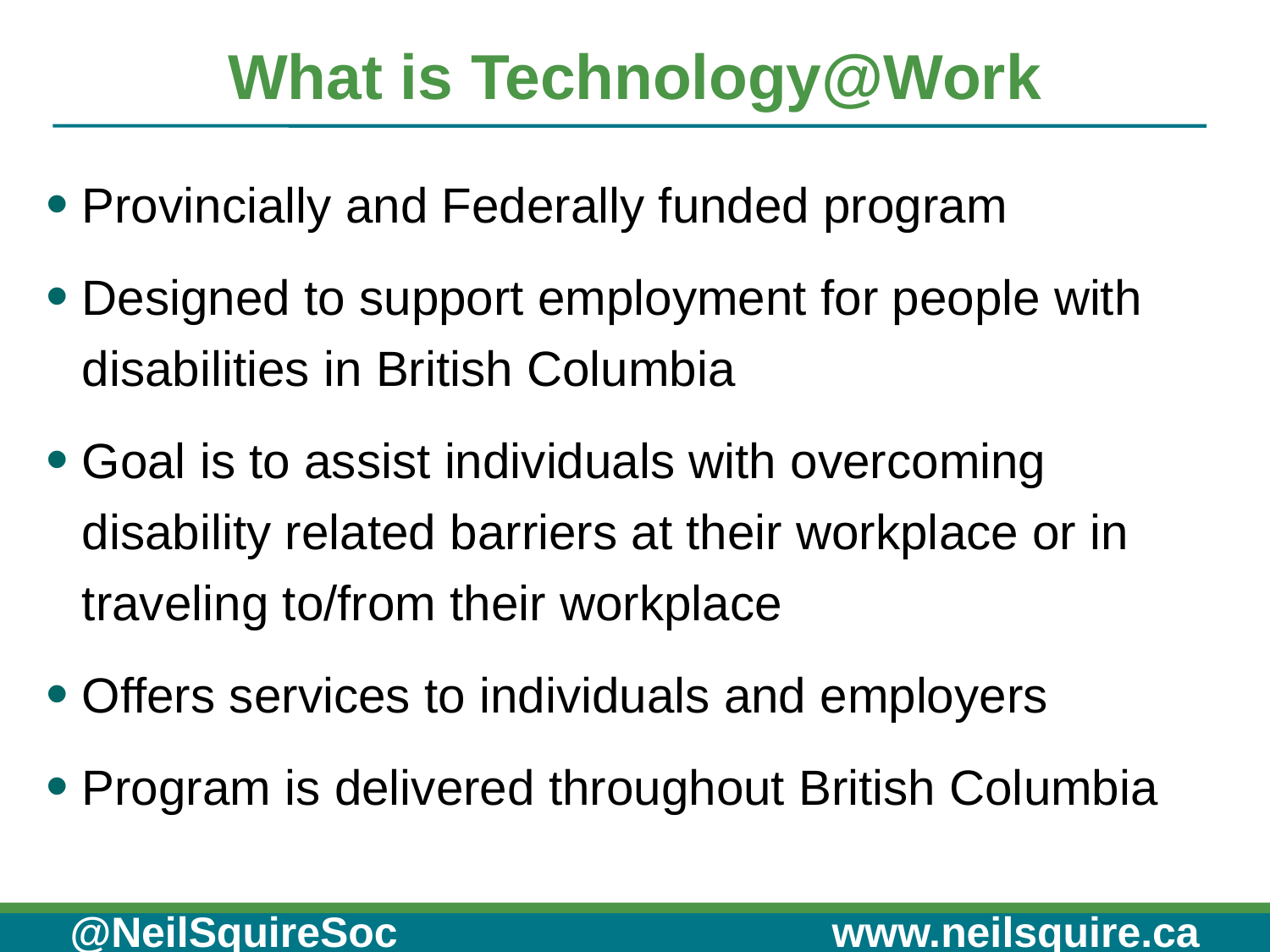

# What is Technology@Work
Provincially and Federally funded program
Designed to support employment for people with disabilities in British Columbia
Goal is to assist individuals with overcoming disability related barriers at their workplace or in traveling to/from their workplace
Offers services to individuals and employers
Program is delivered throughout British Columbia